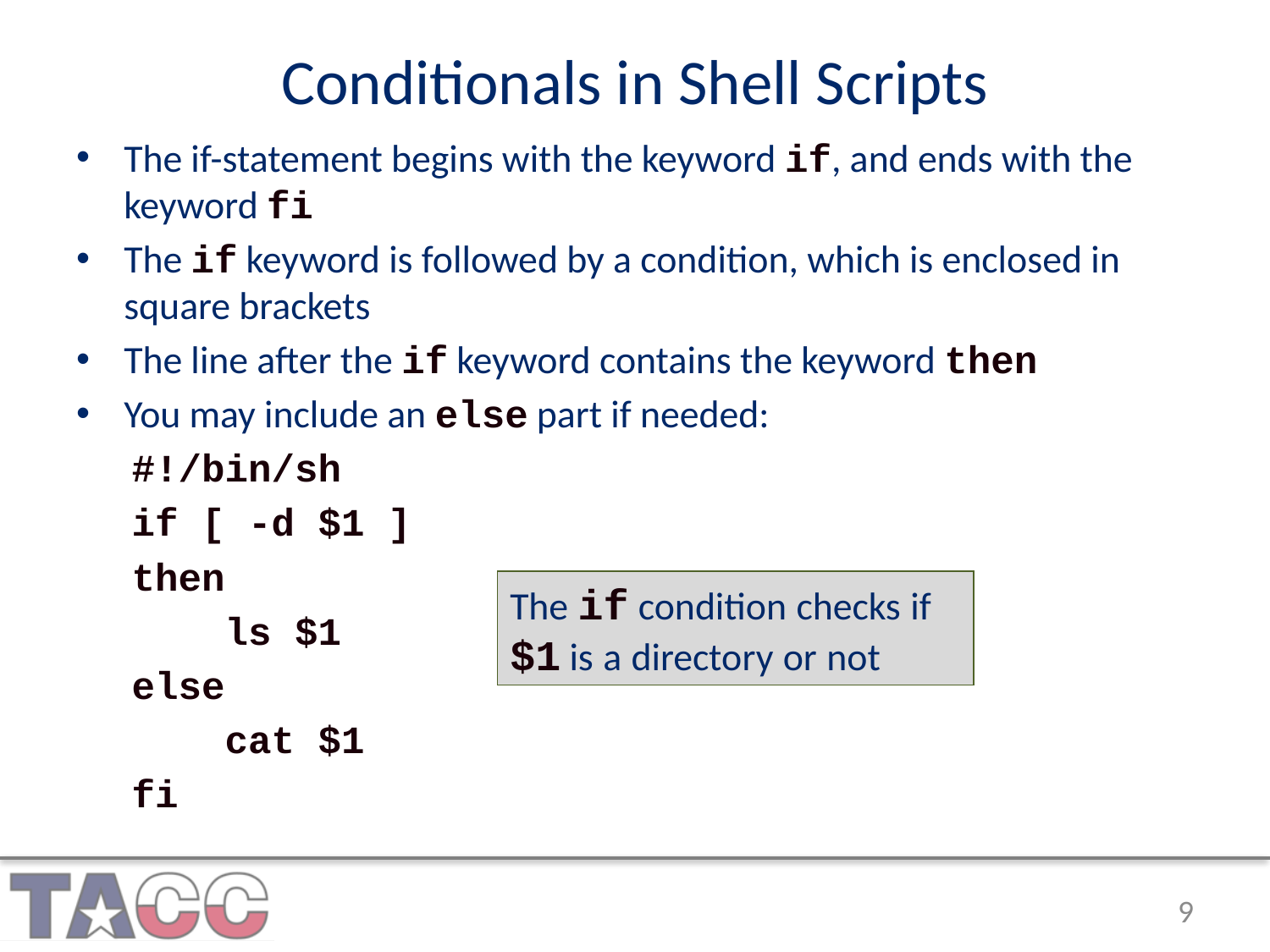

# Conditionals in Shell Scripts
The if-statement begins with the keyword if, and ends with the keyword fi
The if keyword is followed by a condition, which is enclosed in square brackets
The line after the if keyword contains the keyword then
You may include an else part if needed:
#!/bin/sh
if [ -d $1 ]
then
    ls $1
else
    cat $1
fi

The if condition checks if $1 is a directory or not